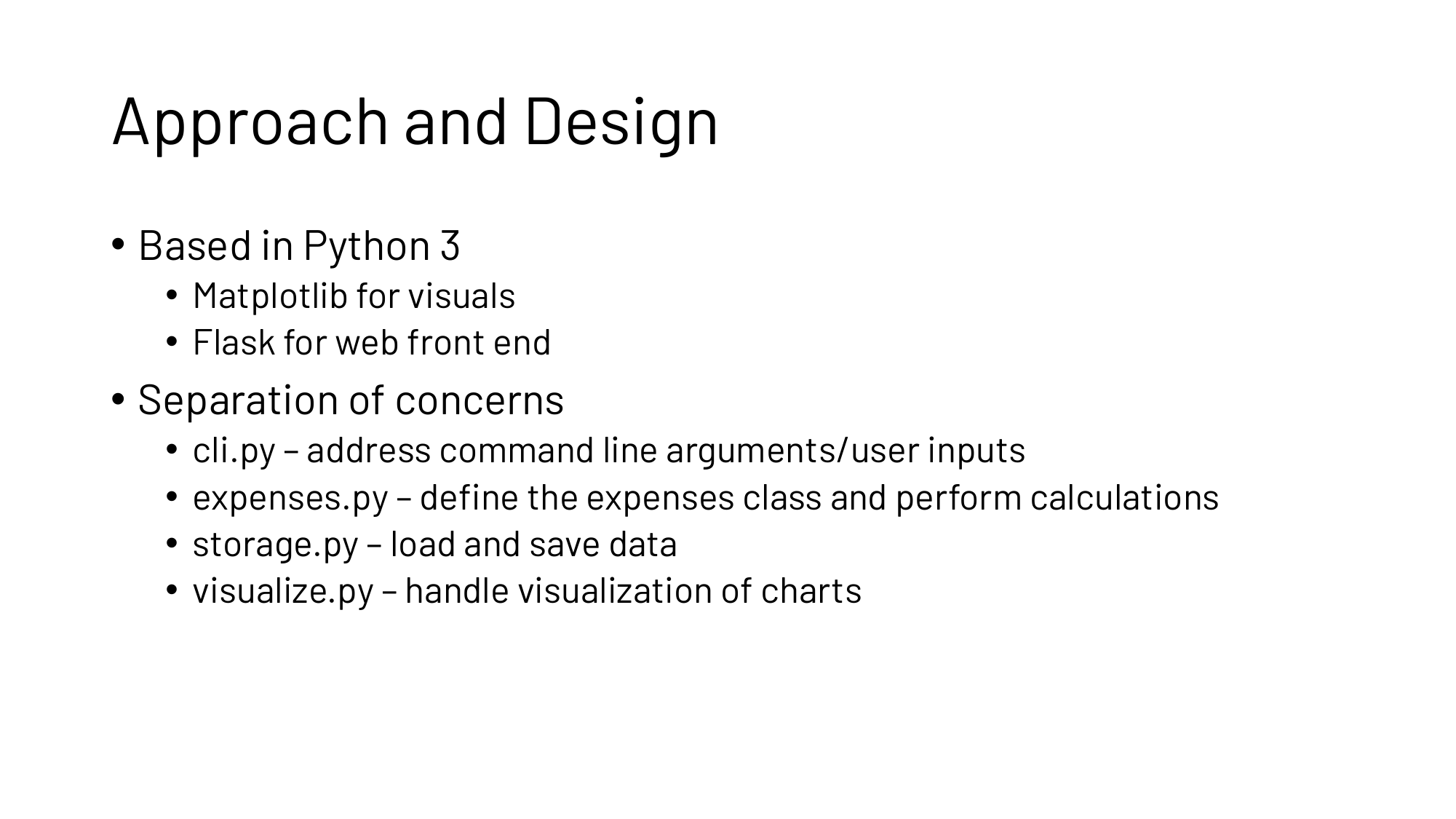

# Approach and Design
Based in Python 3
Matplotlib for visuals
Flask for web front end
Separation of concerns
cli.py – address command line arguments/user inputs
expenses.py – define the expenses class and perform calculations
storage.py – load and save data
visualize.py – handle visualization of charts